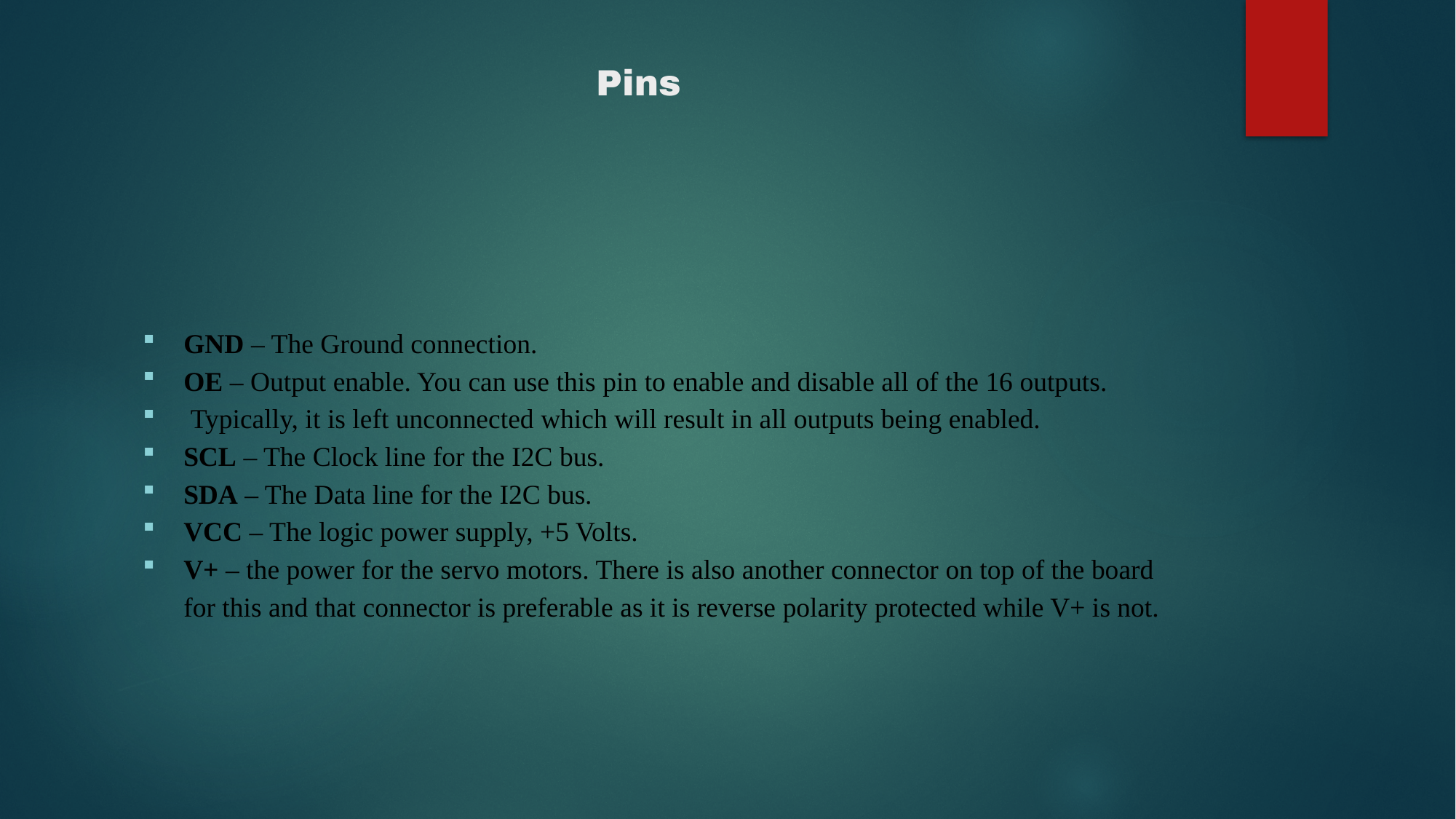

# Pins

GND – The Ground connection.
OE – Output enable. You can use this pin to enable and disable all of the 16 outputs.
 Typically, it is left unconnected which will result in all outputs being enabled.
SCL – The Clock line for the I2C bus.
SDA – The Data line for the I2C bus.
VCC – The logic power supply, +5 Volts.
V+ – the power for the servo motors. There is also another connector on top of the board for this and that connector is preferable as it is reverse polarity protected while V+ is not.